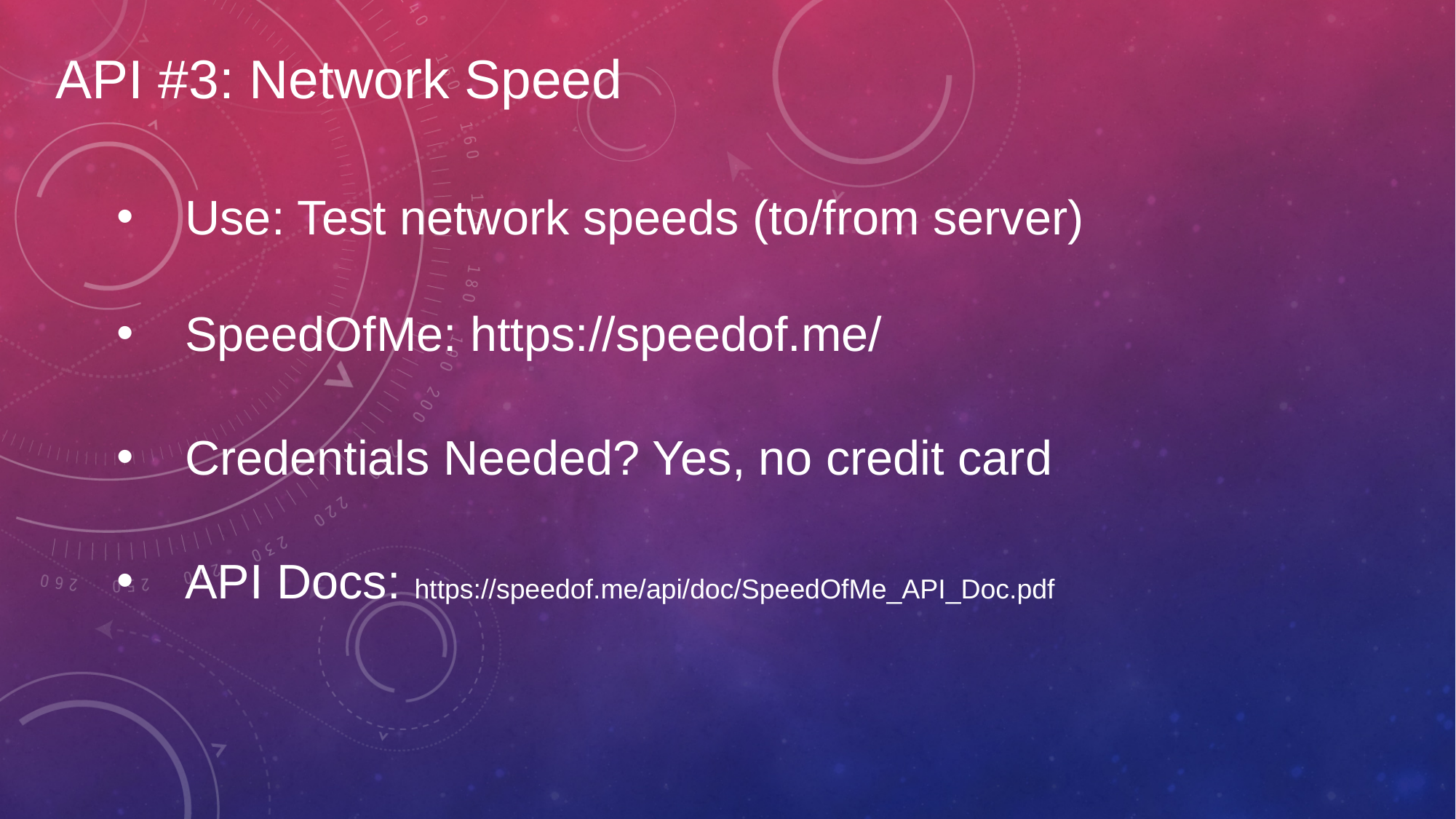

API #3: Network Speed
Use: Test network speeds (to/from server)
SpeedOfMe: https://speedof.me/
Credentials Needed? Yes, no credit card

API Docs: https://speedof.me/api/doc/SpeedOfMe_API_Doc.pdf